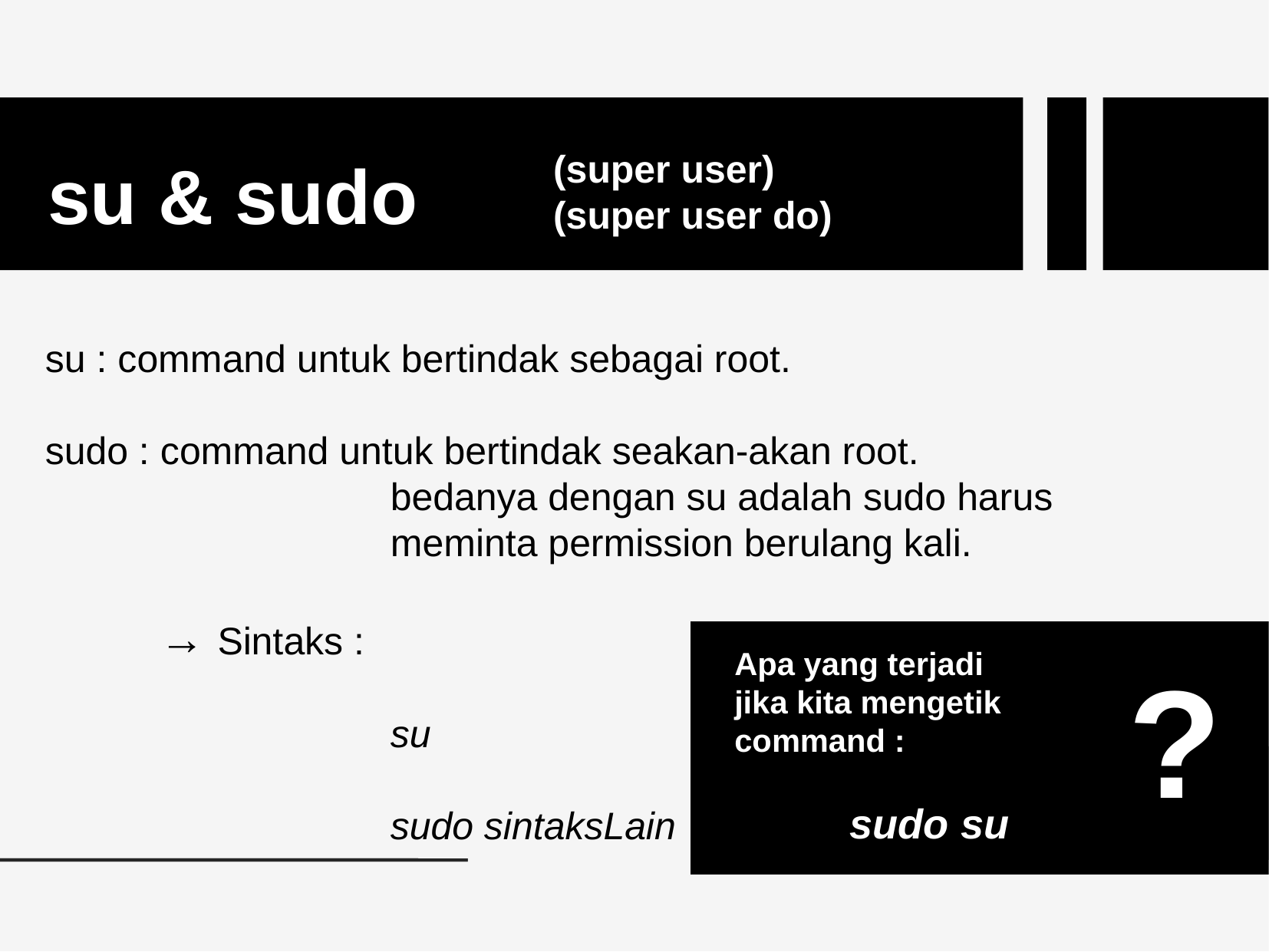

(super user)
(super user do)
su & sudo
su : command untuk bertindak sebagai root.

sudo : command untuk bertindak seakan-akan root.
			bedanya dengan su adalah sudo harus
			meminta permission berulang kali.

	→ Sintaks :

			su

			sudo sintaksLain

?
Apa yang terjadi
jika kita mengetik command :

	sudo su